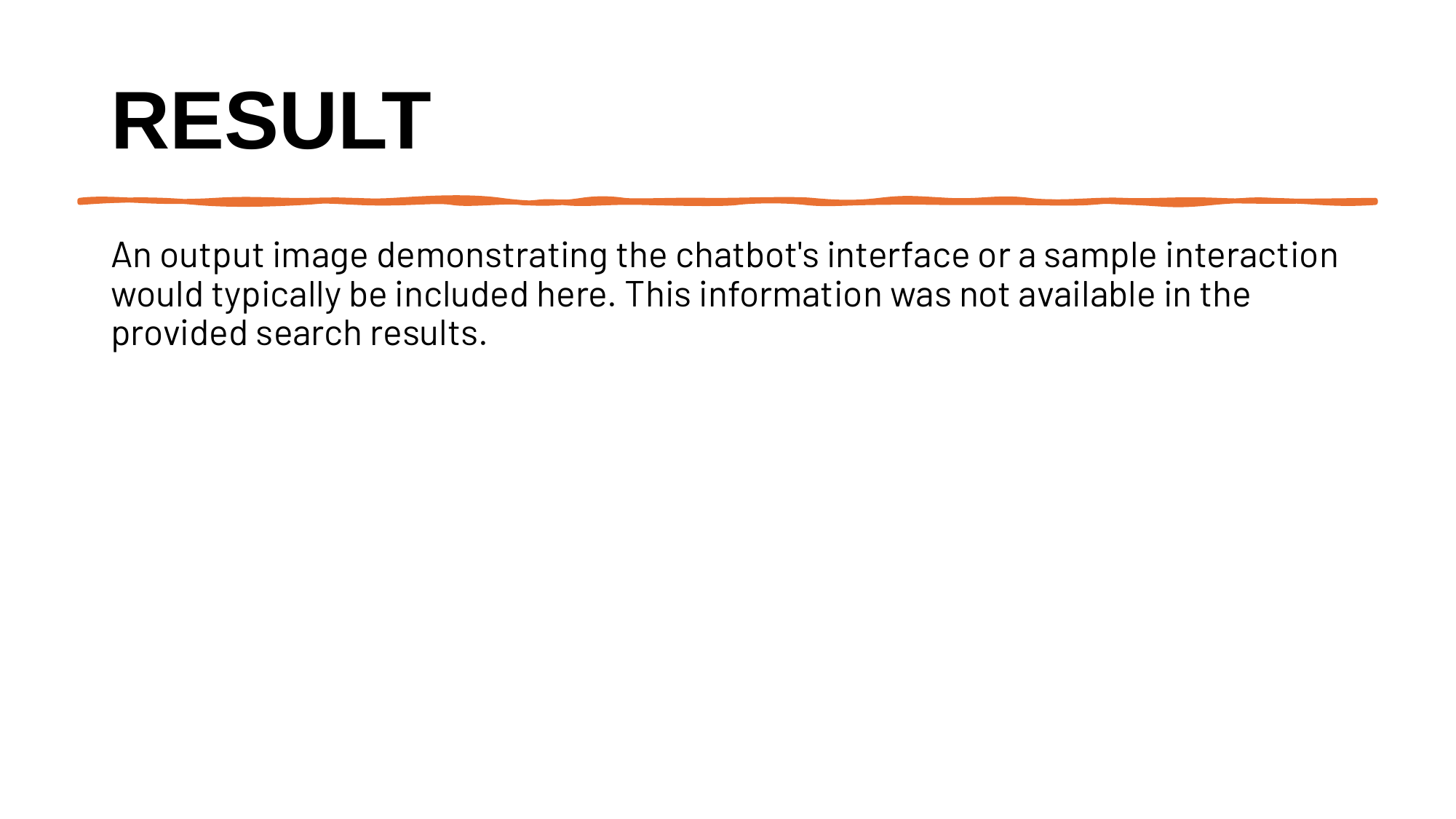

# Result

An output image demonstrating the chatbot's interface or a sample interaction would typically be included here. This information was not available in the provided search results.